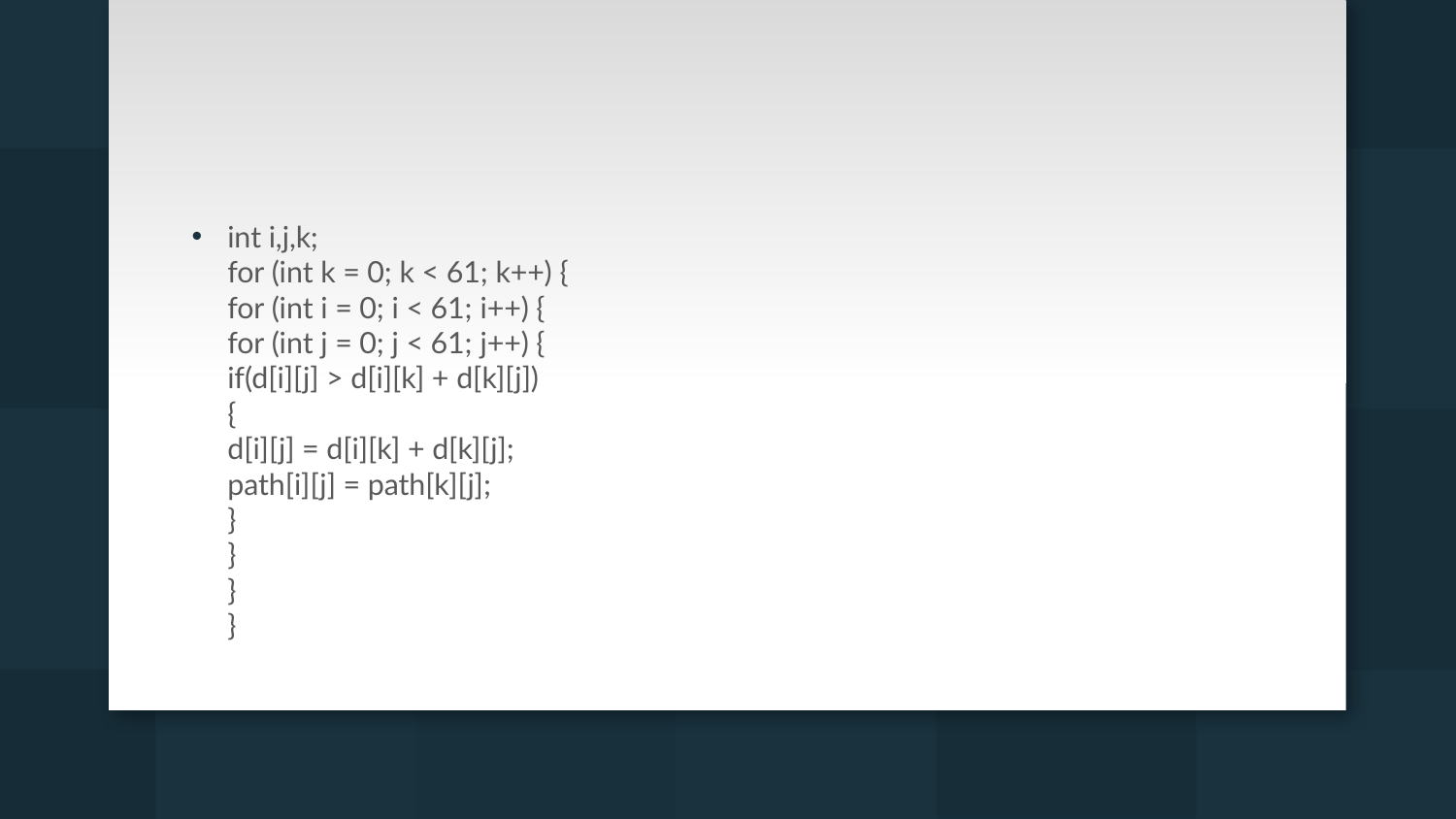

#
int i,j,k;
for (int k = 0; k < 61; k++) {
for (int i = 0; i < 61; i++) {
for (int j = 0; j < 61; j++) {
if(d[i][j] > d[i][k] + d[k][j])
{
d[i][j] = d[i][k] + d[k][j];
path[i][j] = path[k][j];
}
}
}
}